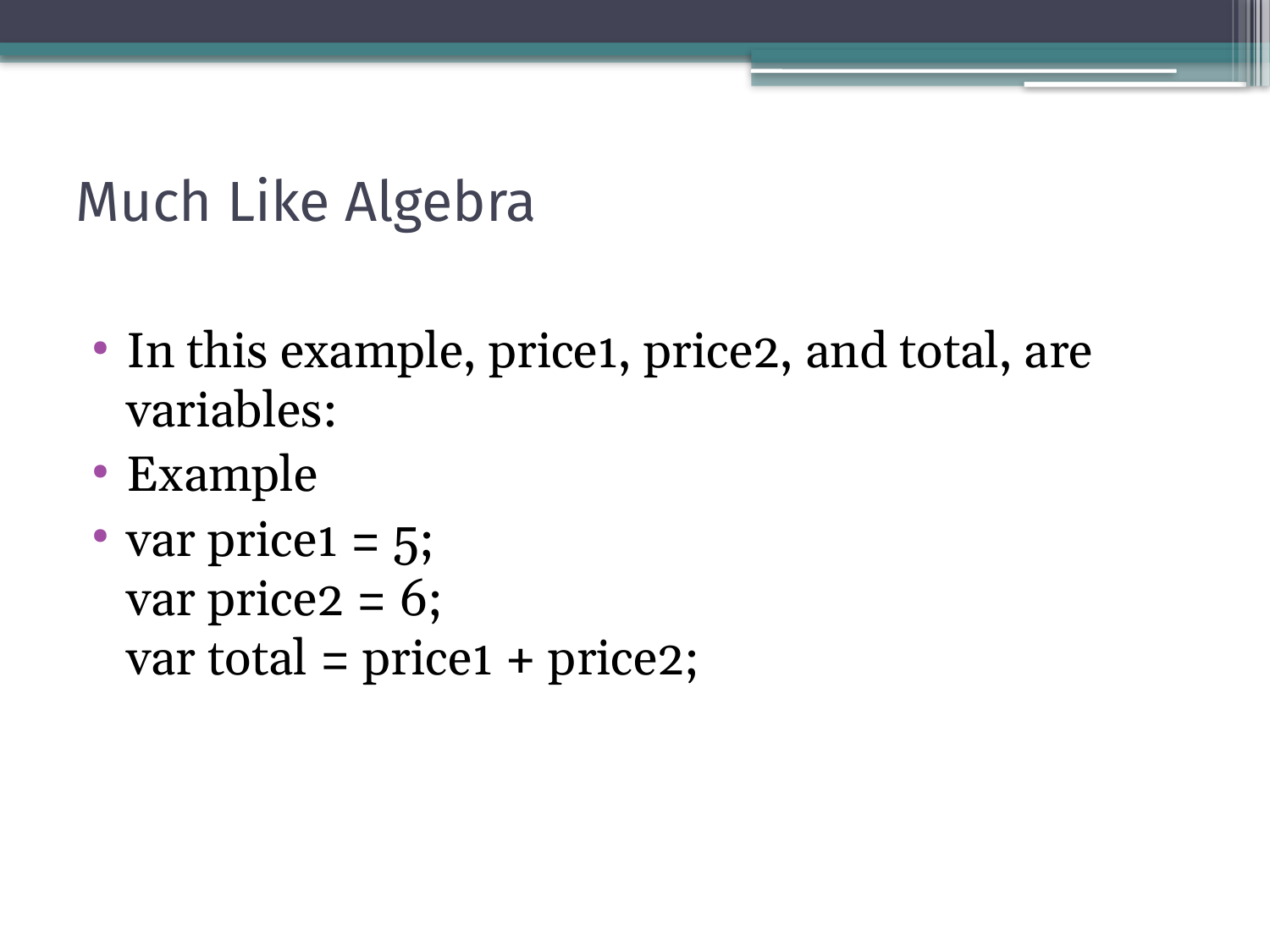

# Much Like Algebra
In this example, price1, price2, and total, are variables:
Example
var price1 = 5;
var price2 = 6;
var total = price1 + price2;